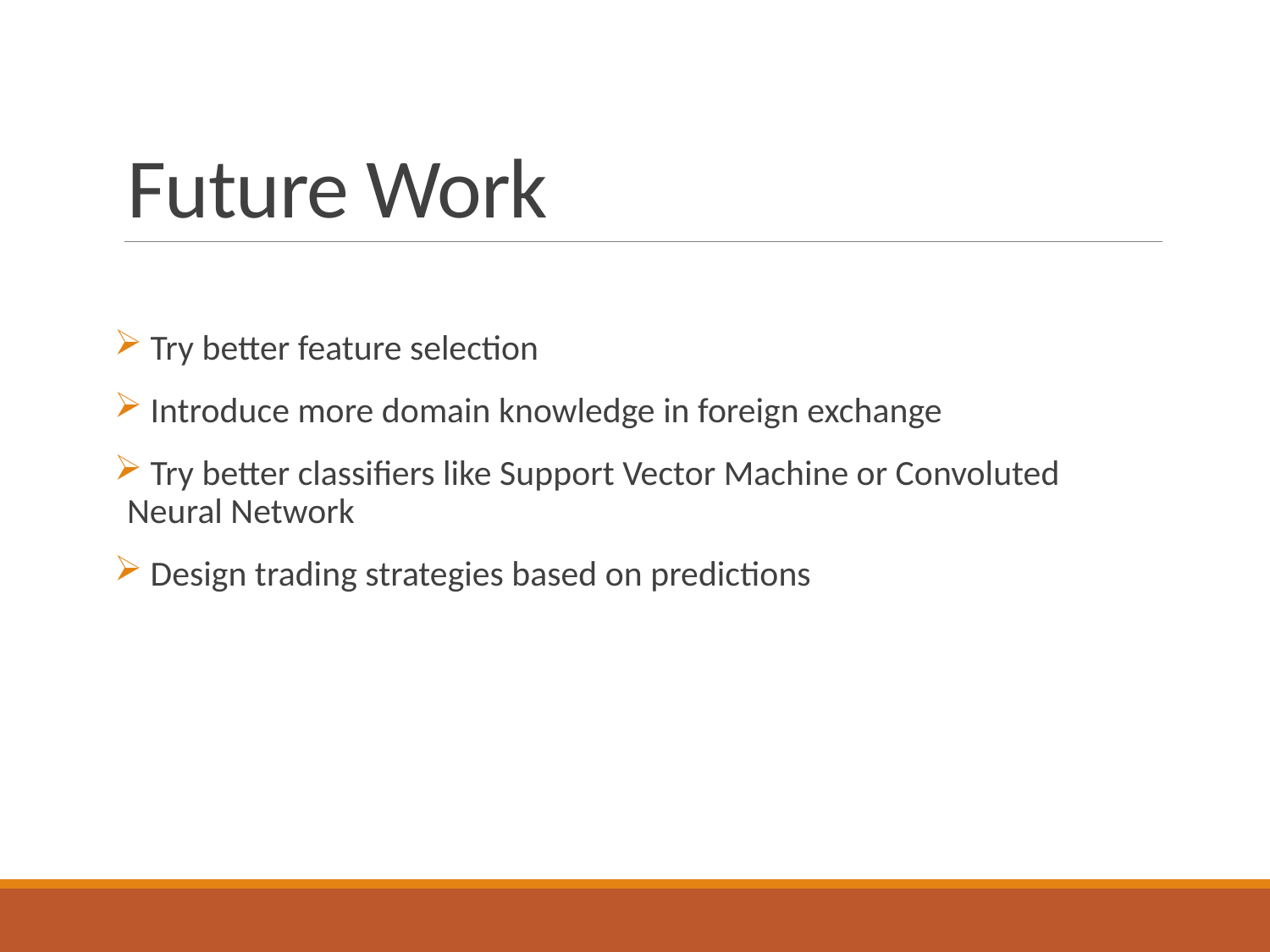

# Future Work

 Try better feature selection
 Introduce more domain knowledge in foreign exchange
 Try better classifiers like Support Vector Machine or Convoluted Neural Network
 Design trading strategies based on predictions